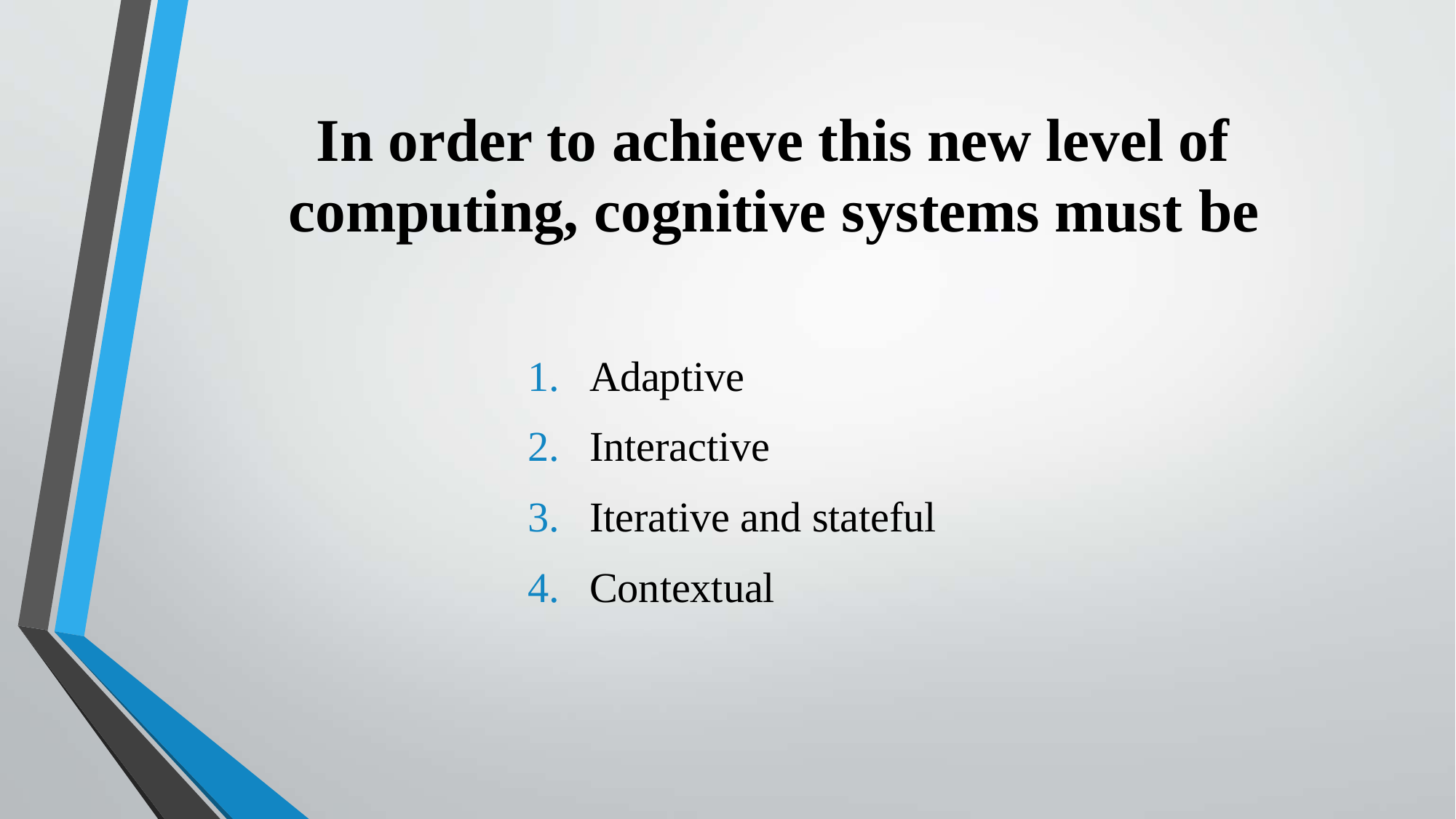

In order to achieve this new level of  computing, cognitive systems must be
Adaptive
Interactive
Iterative and stateful
Contextual